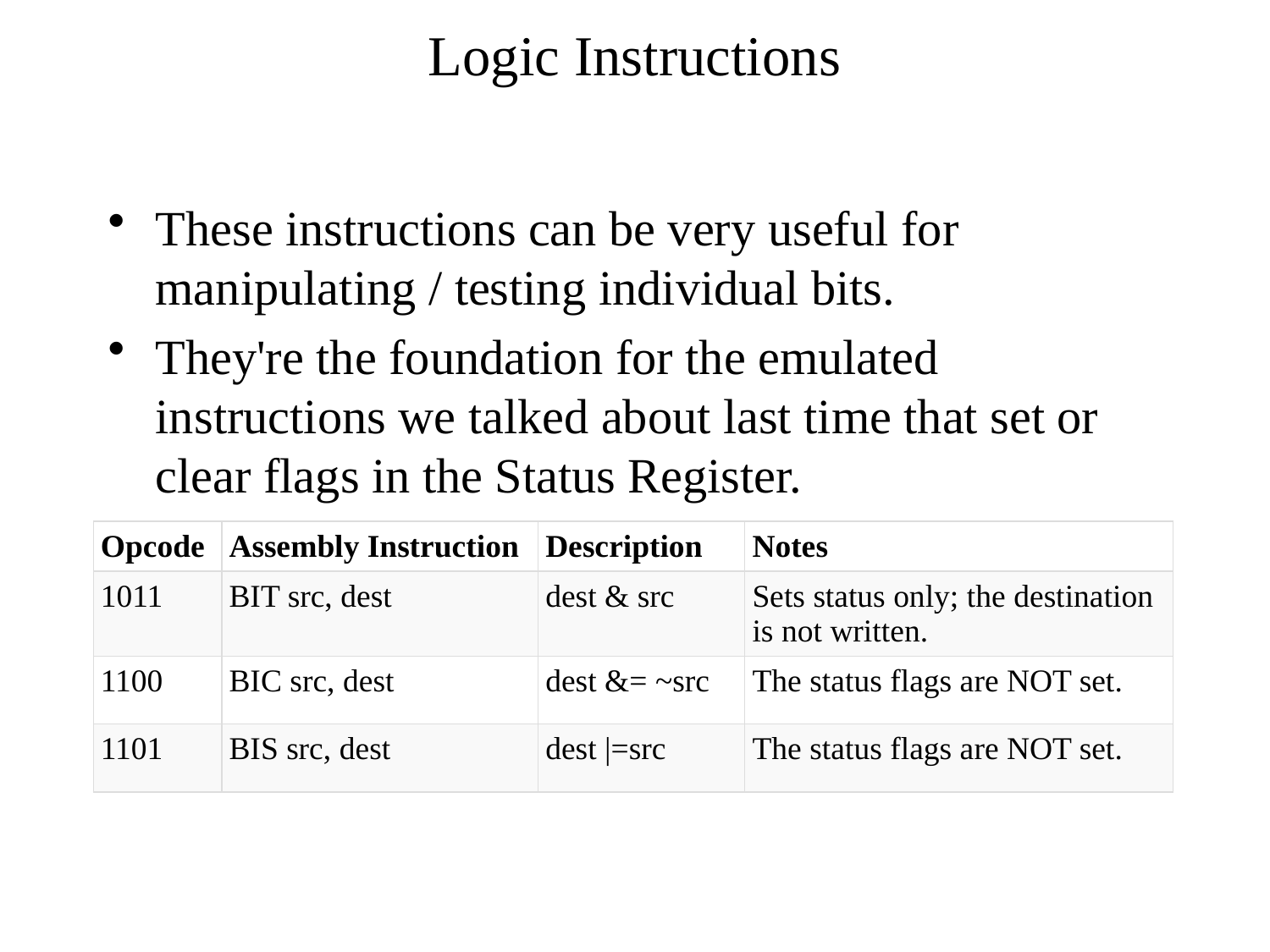

# Logic Instructions
These instructions can be very useful for manipulating / testing individual bits.
They're the foundation for the emulated instructions we talked about last time that set or clear flags in the Status Register.

| Opcode | Assembly Instruction | Description | Notes |
| --- | --- | --- | --- |
| 1011 | BIT src, dest | dest & src | Sets status only; the destination is not written. |
| 1100 | BIC src, dest | dest &= ~src | The status flags are NOT set. |
| 1101 | BIS src, dest | dest |=src | The status flags are NOT set. |